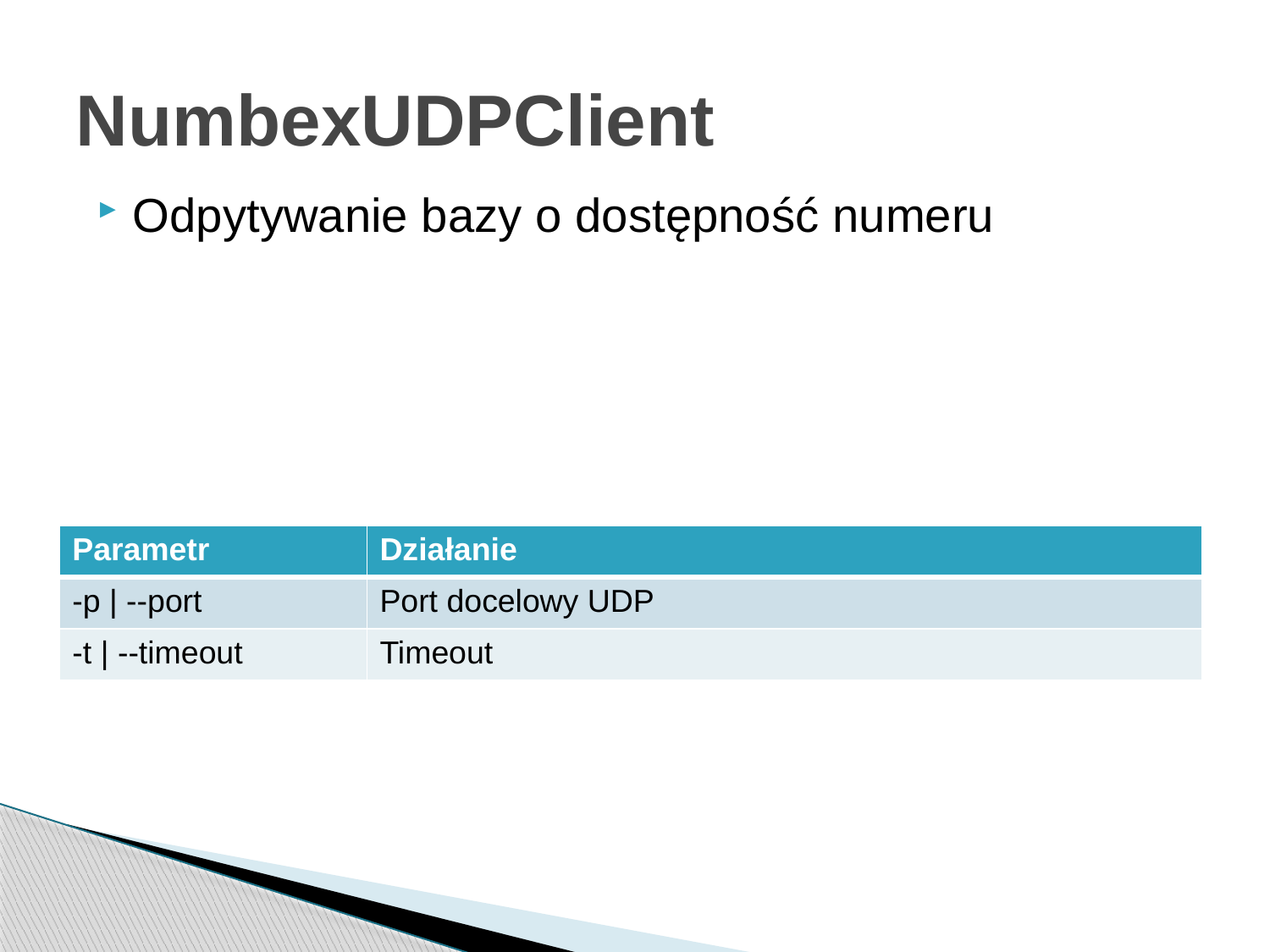

# NumbexUDPClient
Odpytywanie bazy o dostępność numeru
| Parametr | Działanie |
| --- | --- |
| -p | --port | Port docelowy UDP |
| -t | --timeout | Timeout |